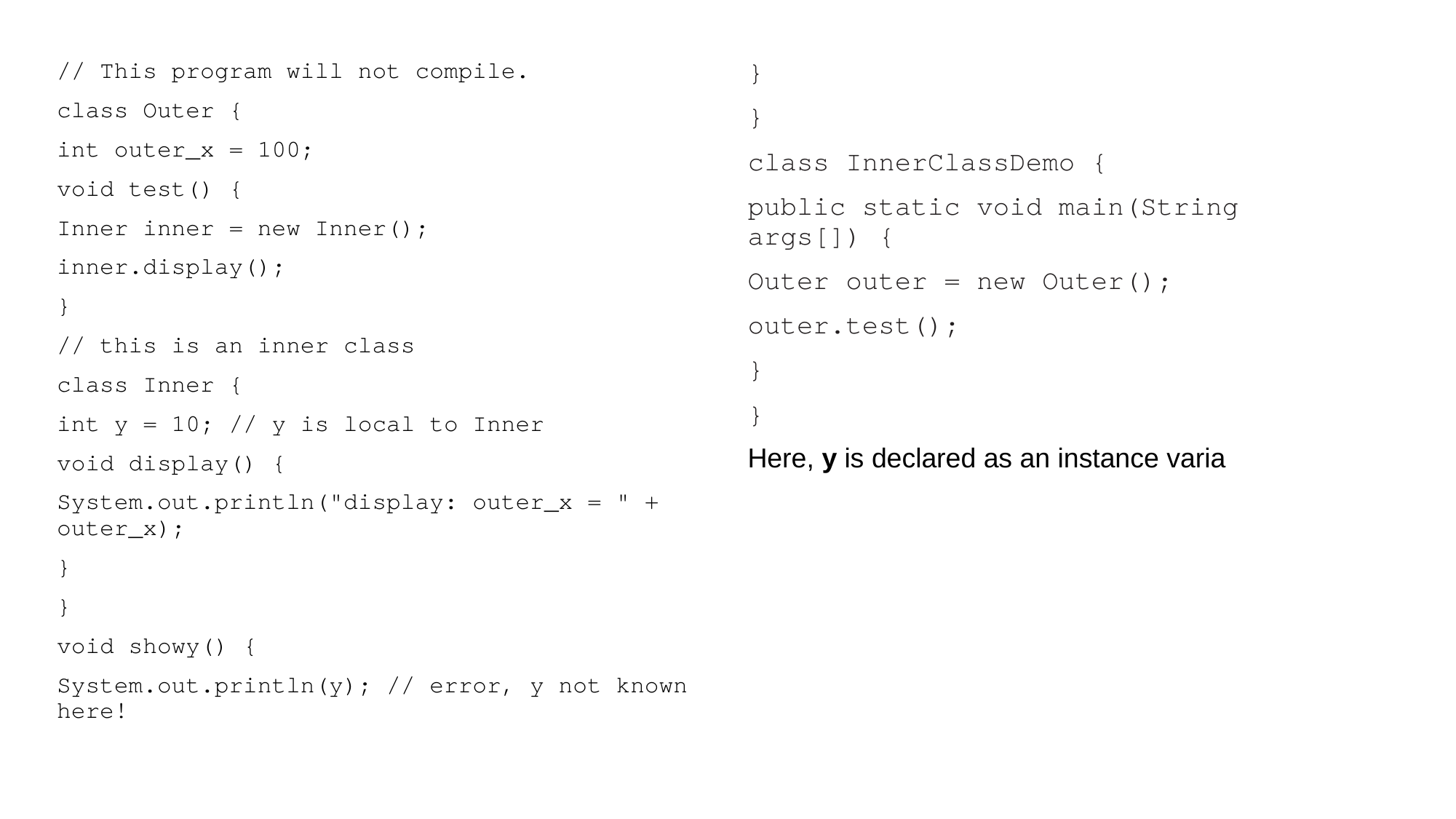

// This program will not compile.
class Outer {
int outer_x = 100;
void test() {
Inner inner = new Inner();
inner.display();
}
// this is an inner class
class Inner {
int y = 10; // y is local to Inner
void display() {
System.out.println("display: outer_x = " + outer_x);
}
}
void showy() {
System.out.println(y); // error, y not known here!
}
}
class InnerClassDemo {
public static void main(String args[]) {
Outer outer = new Outer();
outer.test();
}
}
Here, y is declared as an instance varia